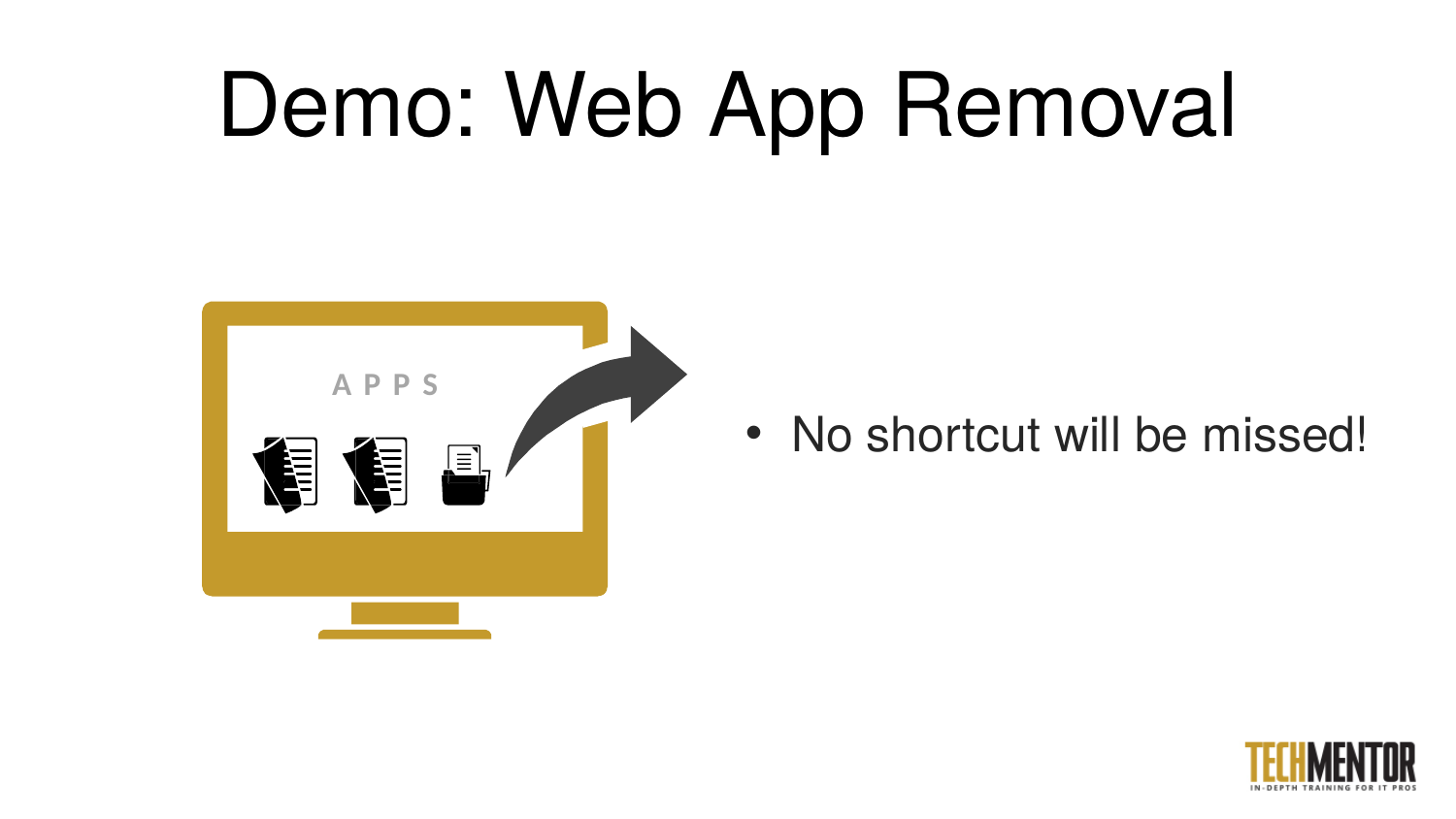

# Demo: Web App Removal

APPS
No shortcut will be missed!